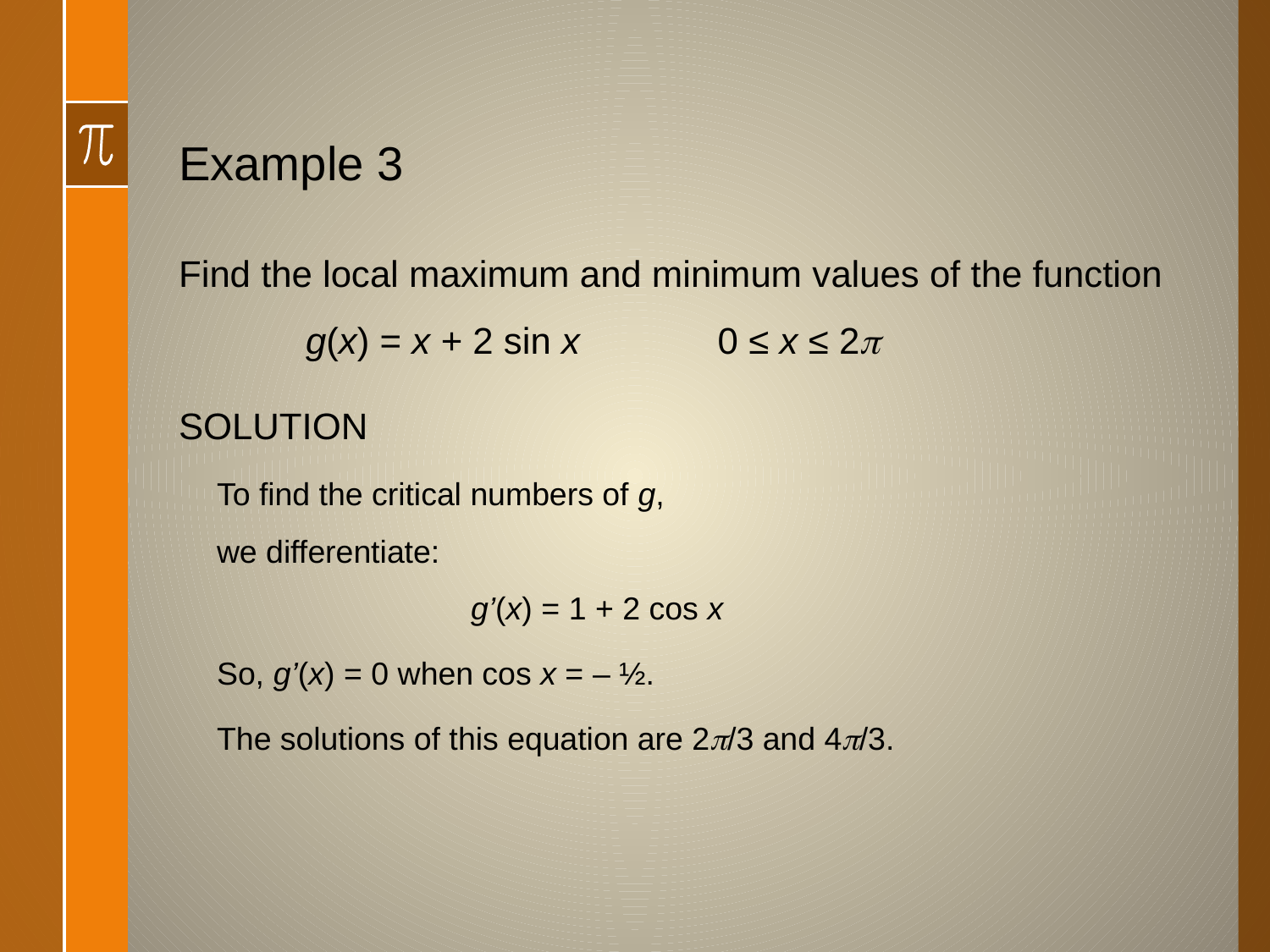

# Example 3
Find the local maximum and minimum values of the function
	g(x) = x + 2 sin x	   0 ≤ x ≤ 2π
SOLUTION
To find the critical numbers of g,
we differentiate:
		g’(x) = 1 + 2 cos x
So, g’(x) = 0 when cos x = – ½.
The solutions of this equation are 2π/3 and 4π/3.